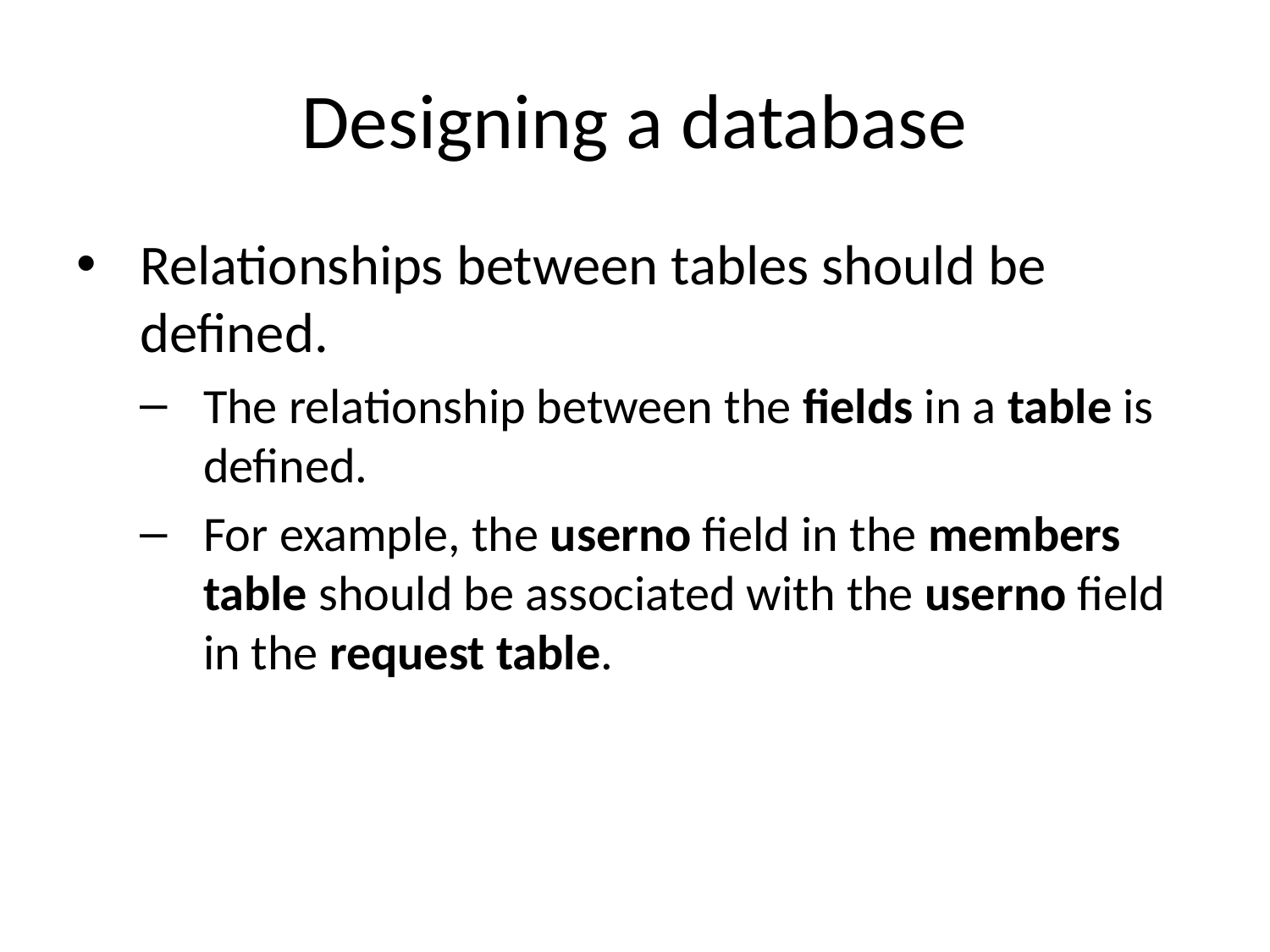

# Designing a database
Relationships between tables should be defined.
The relationship between the fields in a table is defined.
For example, the userno field in the members table should be associated with the userno field in the request table.